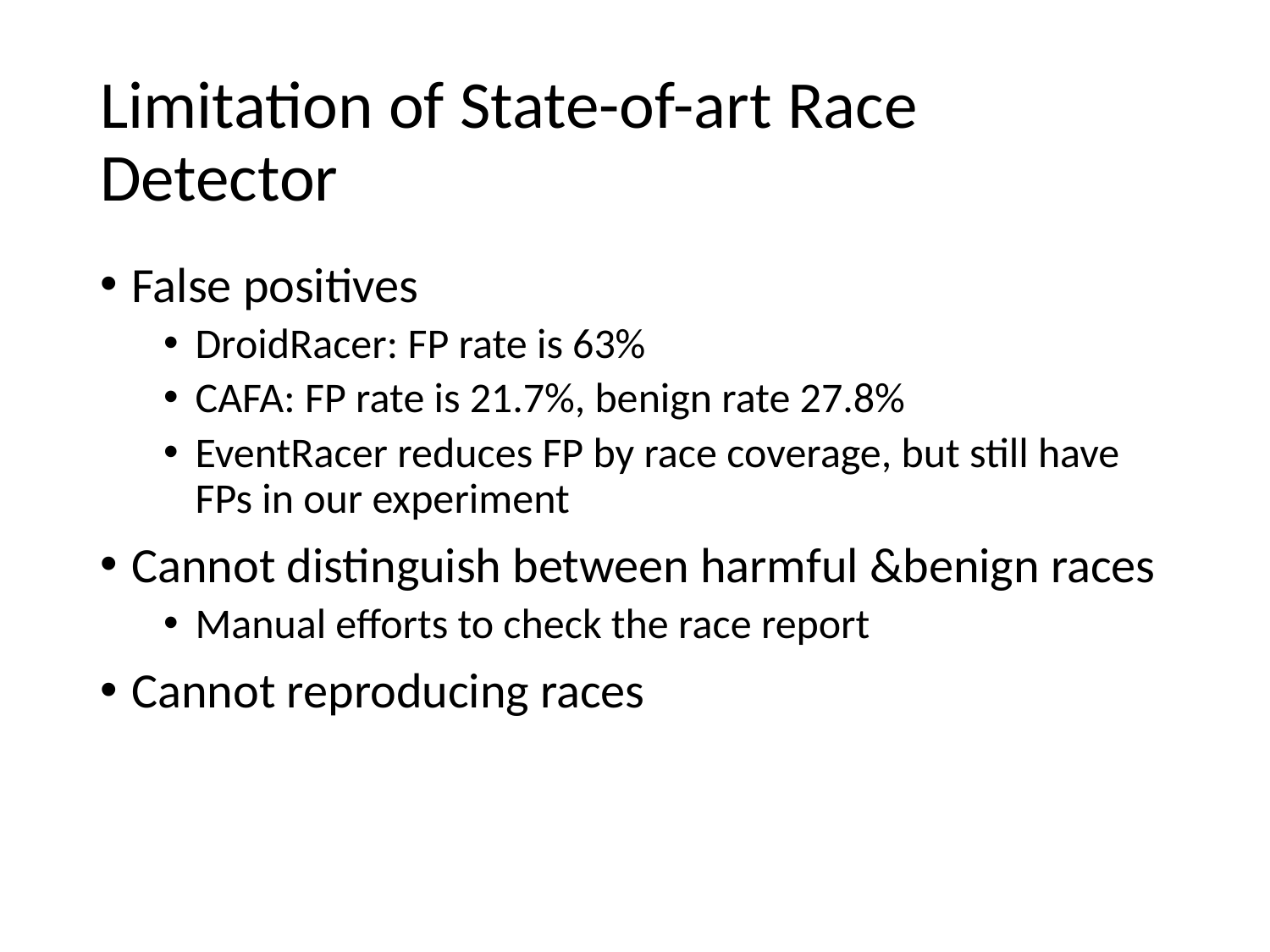

# Limitation of State-of-art Race Detector
False positives
DroidRacer: FP rate is 63%
CAFA: FP rate is 21.7%, benign rate 27.8%
EventRacer reduces FP by race coverage, but still have FPs in our experiment
Cannot distinguish between harmful &benign races
Manual efforts to check the race report
Cannot reproducing races